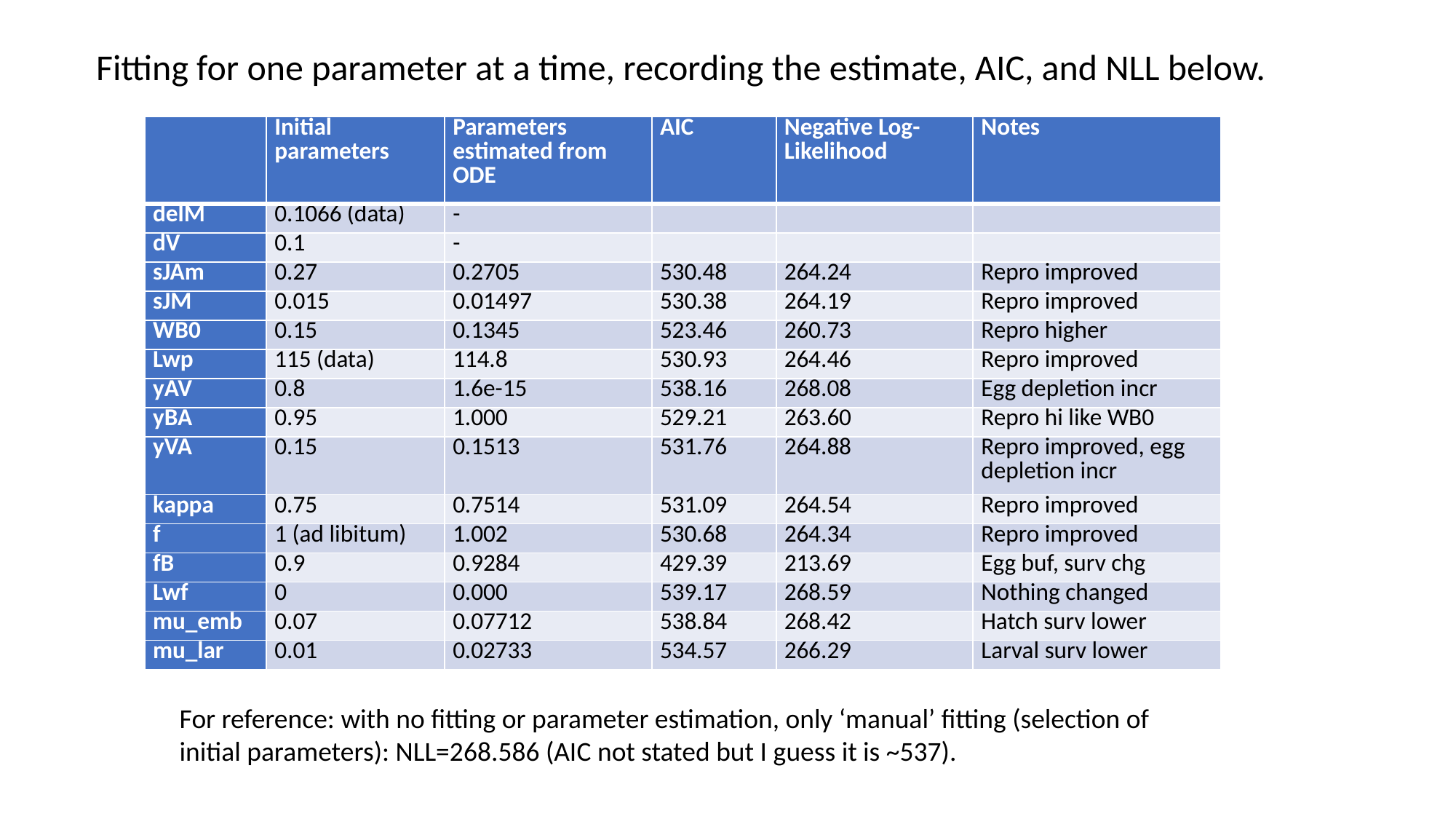

Fitting for one parameter at a time, recording the estimate, AIC, and NLL below.
|  | Initial parameters | Parameters estimated from ODE | AIC | Negative Log-Likelihood | Notes |
| --- | --- | --- | --- | --- | --- |
| delM | 0.1066 (data) | - |  |  |  |
| dV | 0.1 | - |  |  |  |
| sJAm | 0.27 | 0.2705 | 530.48 | 264.24 | Repro improved |
| sJM | 0.015 | 0.01497 | 530.38 | 264.19 | Repro improved |
| WB0 | 0.15 | 0.1345 | 523.46 | 260.73 | Repro higher |
| Lwp | 115 (data) | 114.8 | 530.93 | 264.46 | Repro improved |
| yAV | 0.8 | 1.6e-15 | 538.16 | 268.08 | Egg depletion incr |
| yBA | 0.95 | 1.000 | 529.21 | 263.60 | Repro hi like WB0 |
| yVA | 0.15 | 0.1513 | 531.76 | 264.88 | Repro improved, egg depletion incr |
| kappa | 0.75 | 0.7514 | 531.09 | 264.54 | Repro improved |
| f | 1 (ad libitum) | 1.002 | 530.68 | 264.34 | Repro improved |
| fB | 0.9 | 0.9284 | 429.39 | 213.69 | Egg buf, surv chg |
| Lwf | 0 | 0.000 | 539.17 | 268.59 | Nothing changed |
| mu\_emb | 0.07 | 0.07712 | 538.84 | 268.42 | Hatch surv lower |
| mu\_lar | 0.01 | 0.02733 | 534.57 | 266.29 | Larval surv lower |
For reference: with no fitting or parameter estimation, only ‘manual’ fitting (selection of initial parameters): NLL=268.586 (AIC not stated but I guess it is ~537).